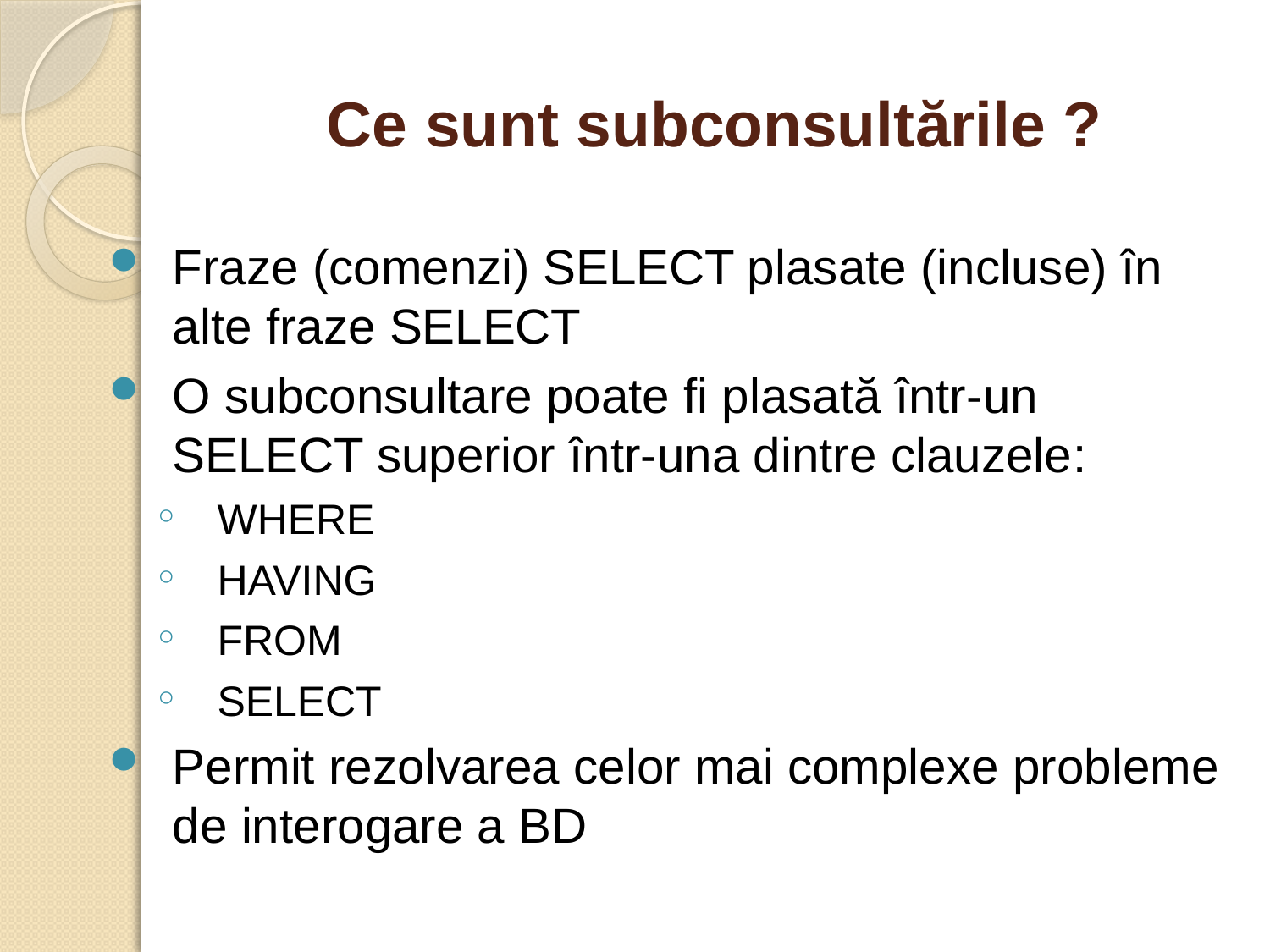

# Ce sunt subconsultările ?
Fraze (comenzi) SELECT plasate (incluse) în alte fraze SELECT
O subconsultare poate fi plasată într-un SELECT superior într-una dintre clauzele:
WHERE
HAVING
FROM
SELECT
Permit rezolvarea celor mai complexe probleme de interogare a BD